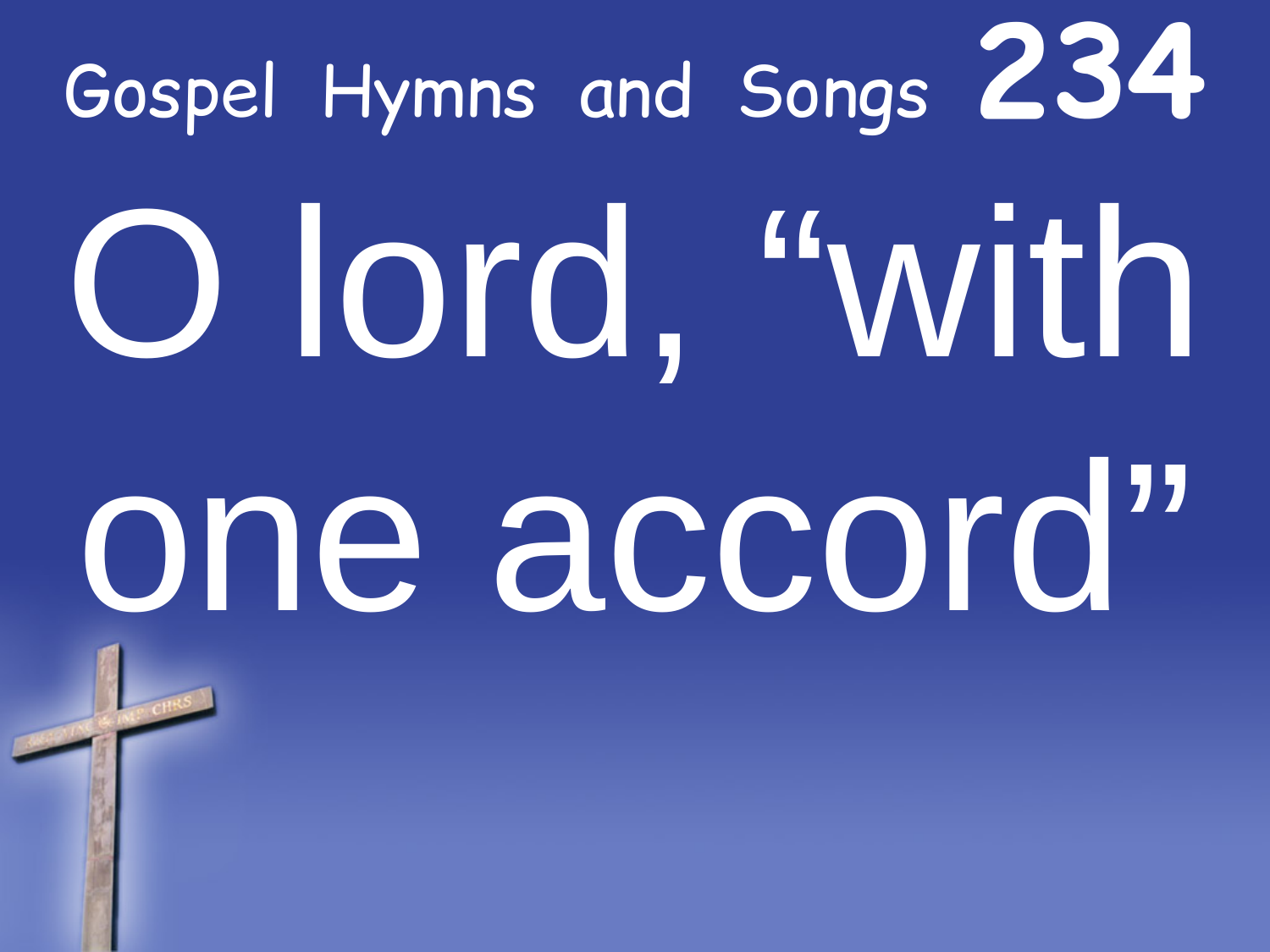

# Gospel  Hymns  and  Songs  234
O lord, “with one accord”